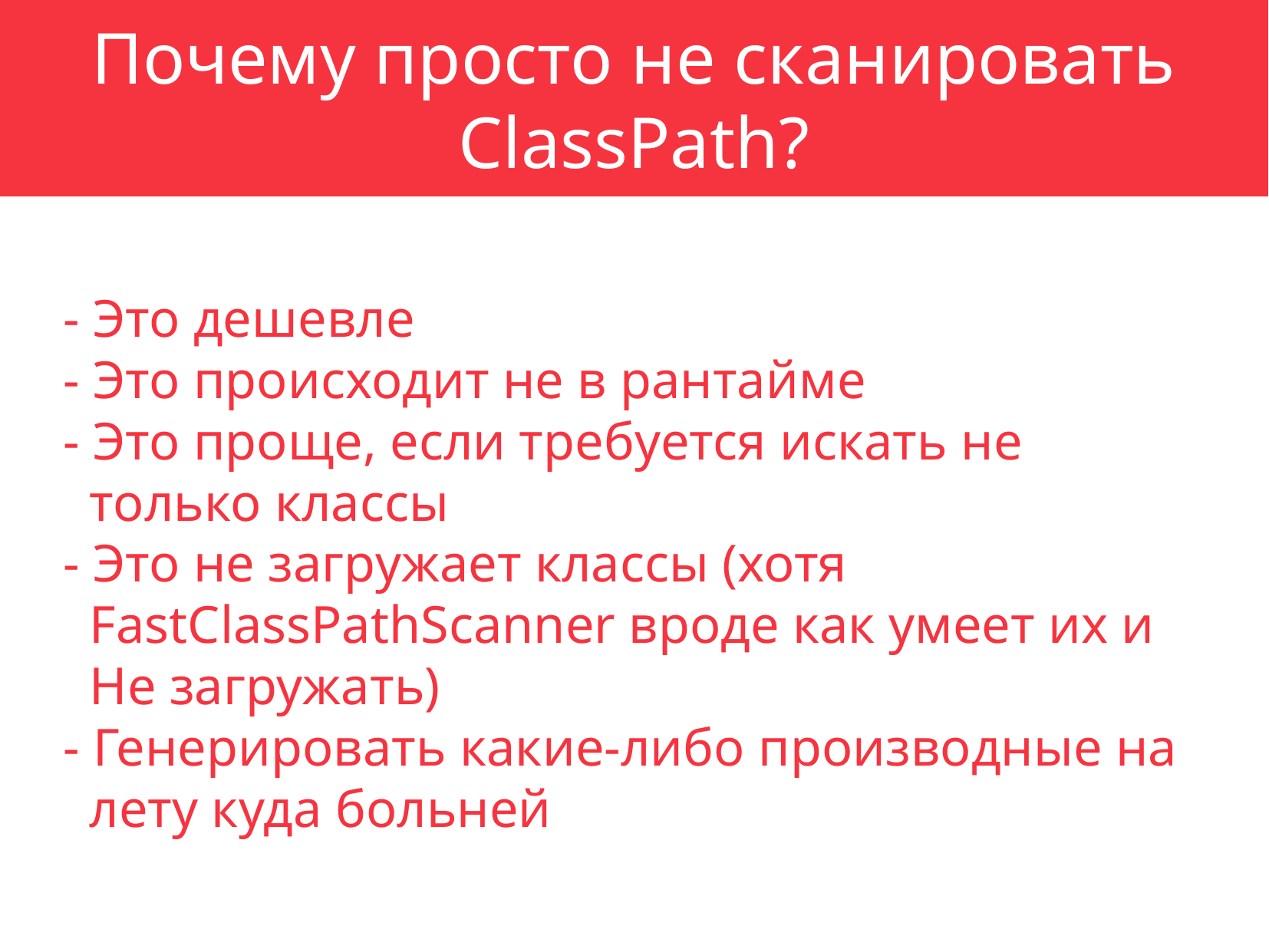

Почему просто не сканировать ClassPath?
- Это дешевле
- Это происходит не в рантайме
- Это проще, если требуется искать не
  только классы
- Это не загружает классы (хотя
  FastClassPathScanner вроде как умеет их и
  Не загружать)
- Генерировать какие-либо производные на
  лету куда больней